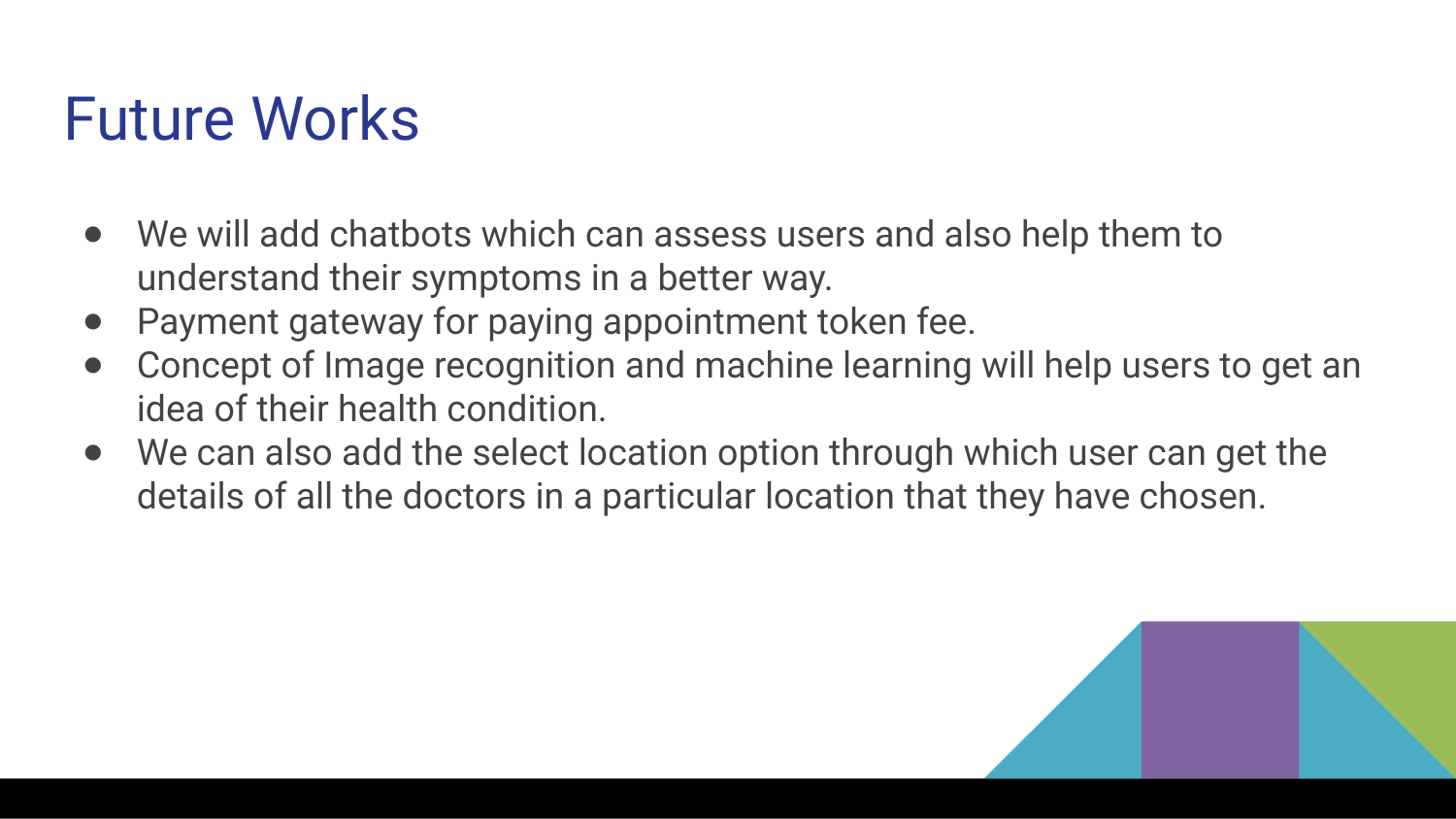

Future Works
We will add chatbots which can assess users and also help them to understand their symptoms in a better way.
Payment gateway for paying appointment token fee.
Concept of Image recognition and machine learning will help users to get an idea of their health condition.
We can also add the select location option through which user can get the details of all the doctors in a particular location that they have chosen.